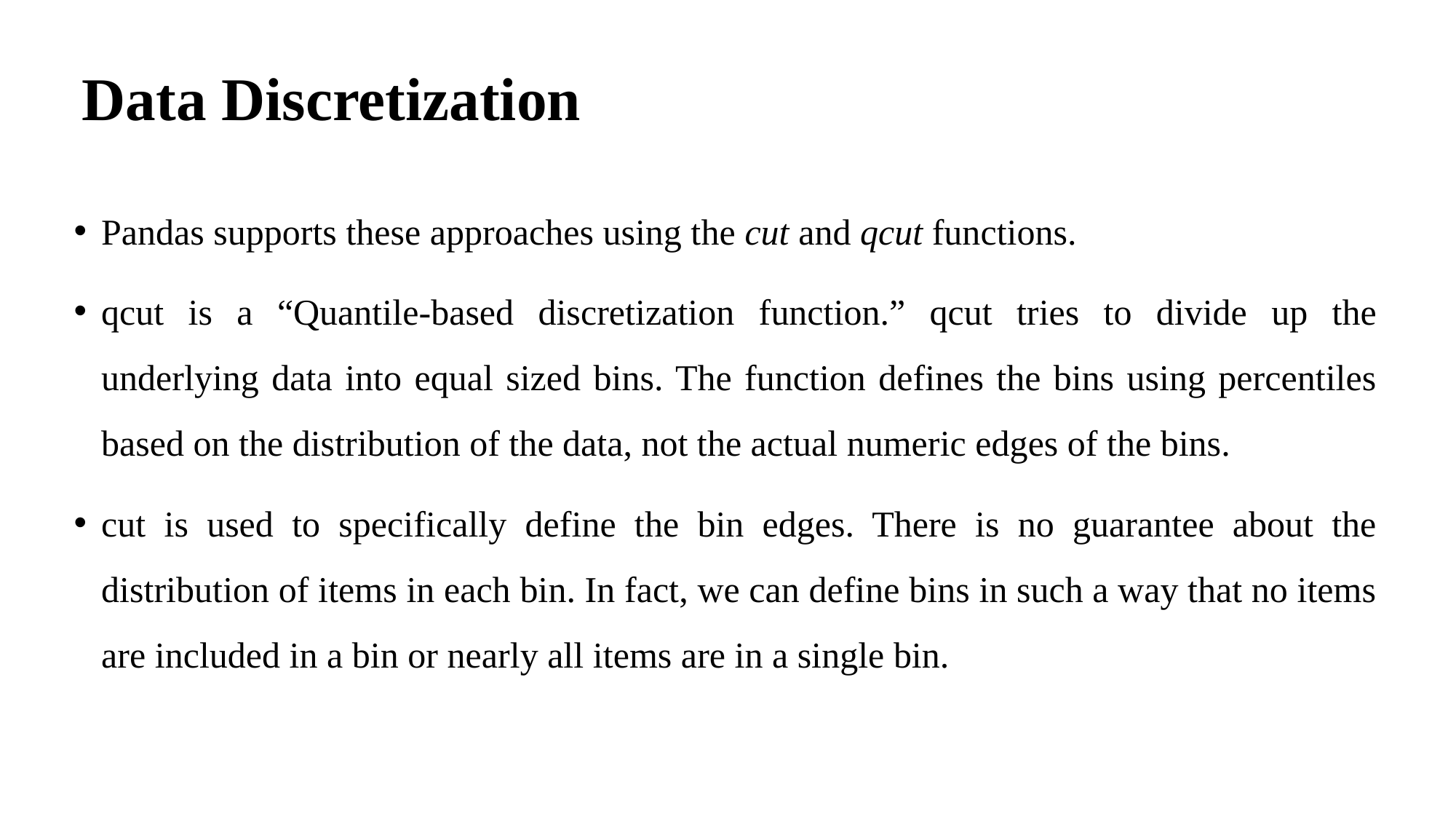

# Data Discretization
Pandas supports these approaches using the cut and qcut functions.
qcut is a “Quantile-based discretization function.” qcut tries to divide up the underlying data into equal sized bins. The function defines the bins using percentiles based on the distribution of the data, not the actual numeric edges of the bins.
cut is used to specifically define the bin edges. There is no guarantee about the distribution of items in each bin. In fact, we can define bins in such a way that no items are included in a bin or nearly all items are in a single bin.